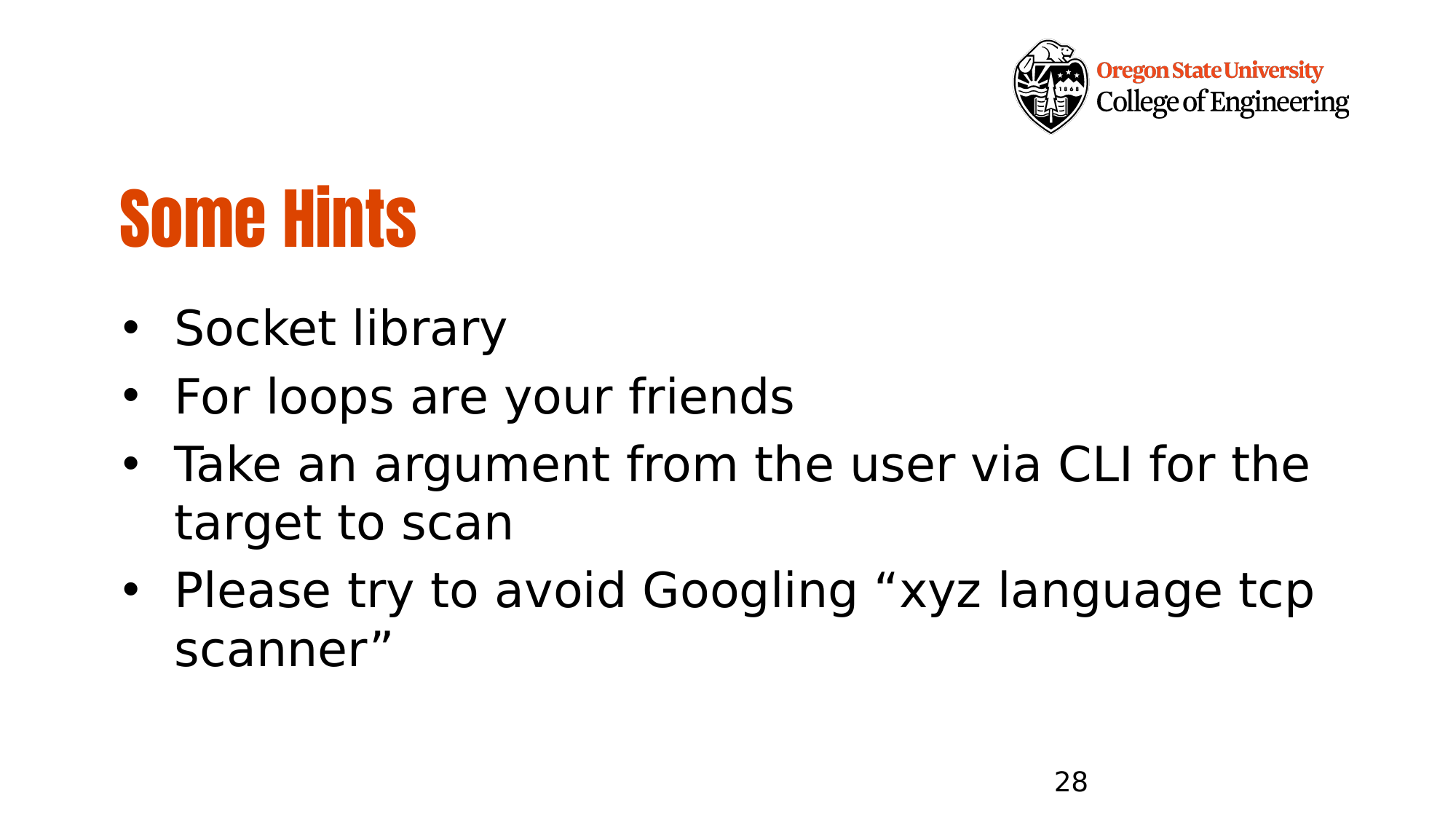

# Some Hints
Socket library
For loops are your friends
Take an argument from the user via CLI for the target to scan
Please try to avoid Googling “xyz language tcp scanner”

28